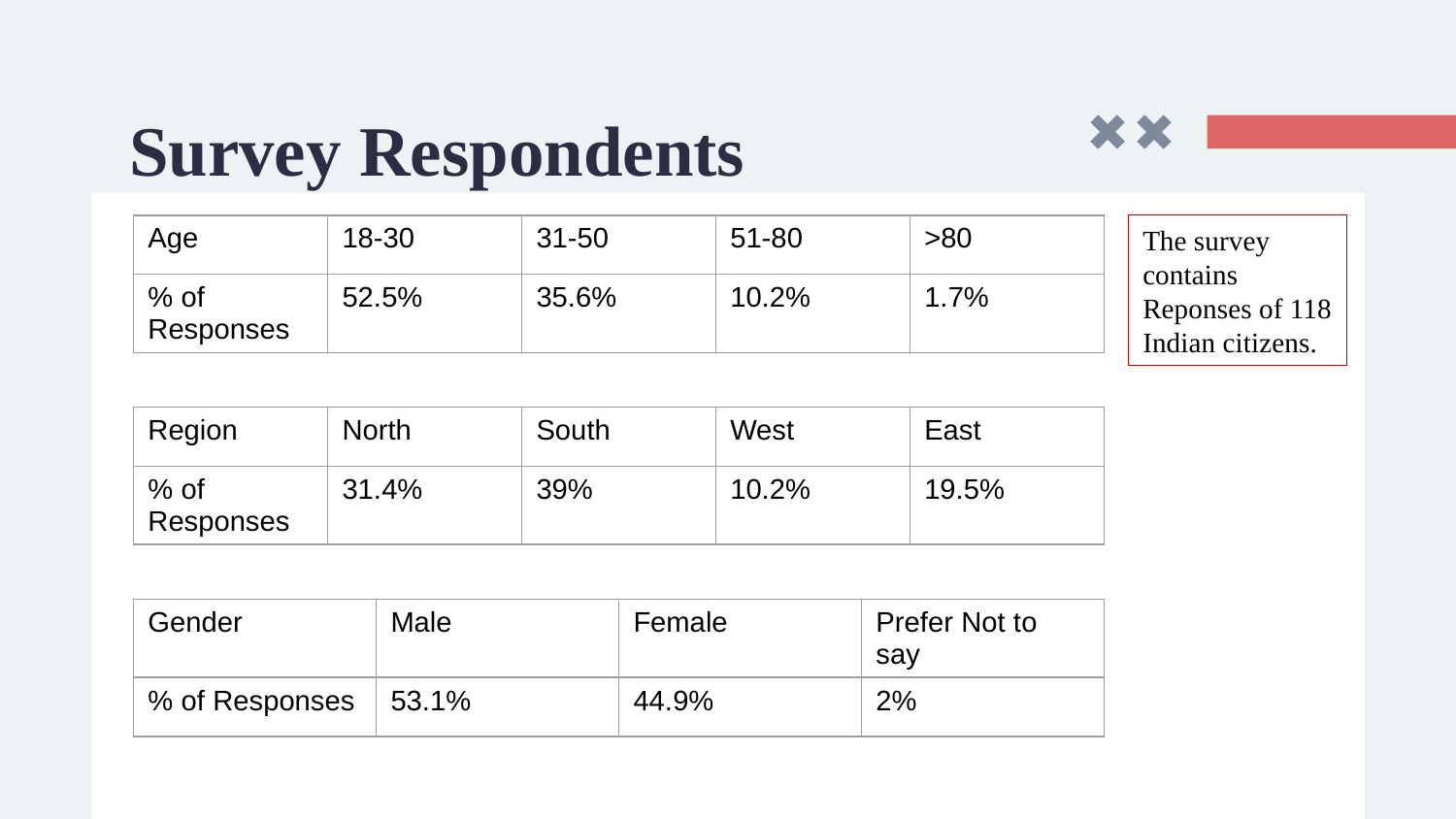

# Survey Respondents
| Age | 18-30 | 31-50 | 51-80 | >80 |
| --- | --- | --- | --- | --- |
| % of Responses | 52.5% | 35.6% | 10.2% | 1.7% |
The survey contains Reponses of 118 Indian citizens.
| Region | North | South | West | East |
| --- | --- | --- | --- | --- |
| % of Responses | 31.4% | 39% | 10.2% | 19.5% |
| Gender | Male | Female | Prefer Not to say |
| --- | --- | --- | --- |
| % of Responses | 53.1% | 44.9% | 2% |